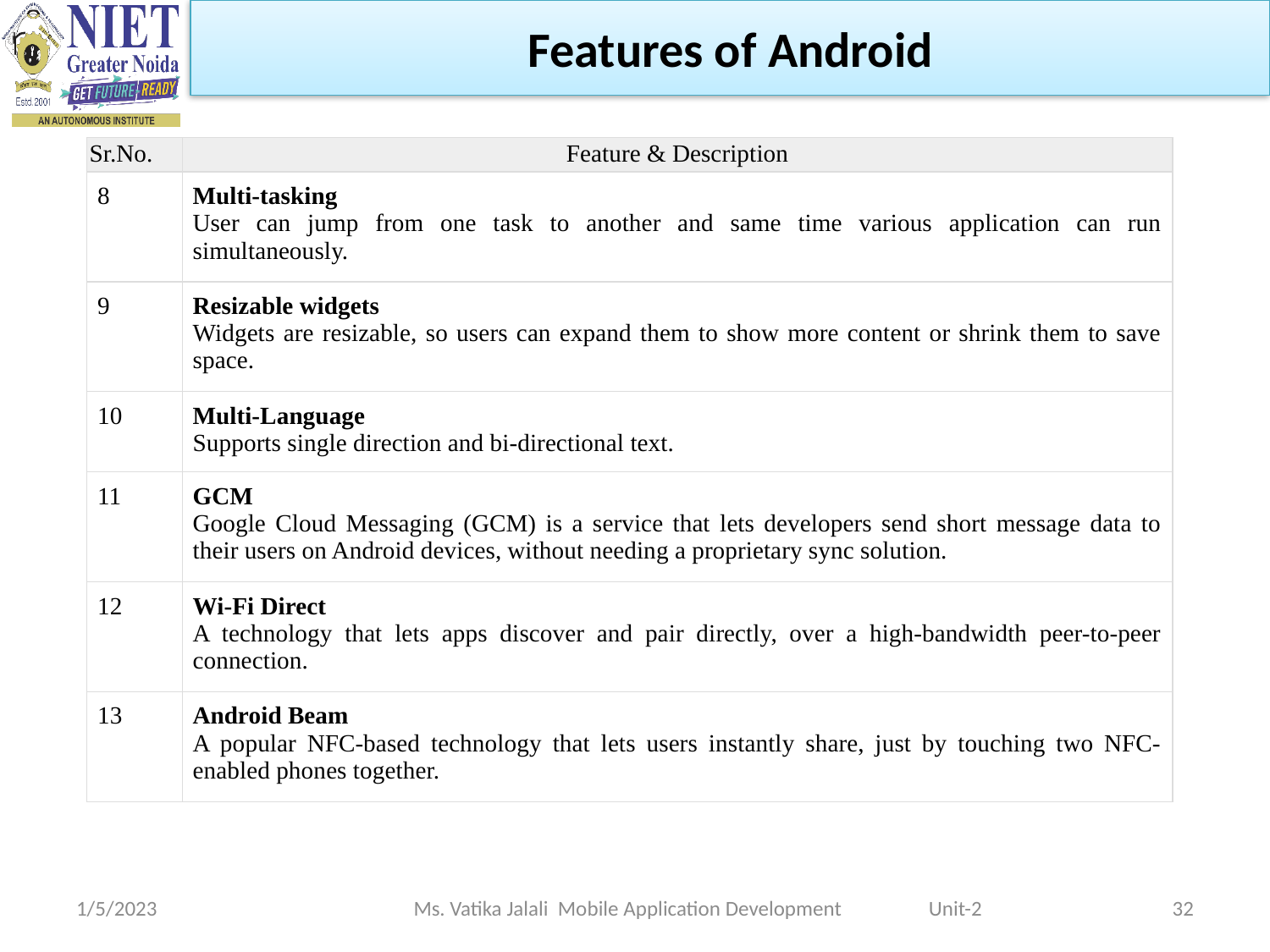

Features of Android

| Sr.No. | Feature & Description |
| --- | --- |
| 8 | Multi-tasking User can jump from one task to another and same time various application can run simultaneously. |
| 9 | Resizable widgets Widgets are resizable, so users can expand them to show more content or shrink them to save space. |
| 10 | Multi-Language Supports single direction and bi-directional text. |
| 11 | GCM Google Cloud Messaging (GCM) is a service that lets developers send short message data to their users on Android devices, without needing a proprietary sync solution. |
| 12 | Wi-Fi Direct A technology that lets apps discover and pair directly, over a high-bandwidth peer-to-peer connection. |
| 13 | Android Beam A popular NFC-based technology that lets users instantly share, just by touching two NFC-enabled phones together. |

1/5/2023
Ms. Vatika Jalali  Mobile Application Development                  Unit-2
32